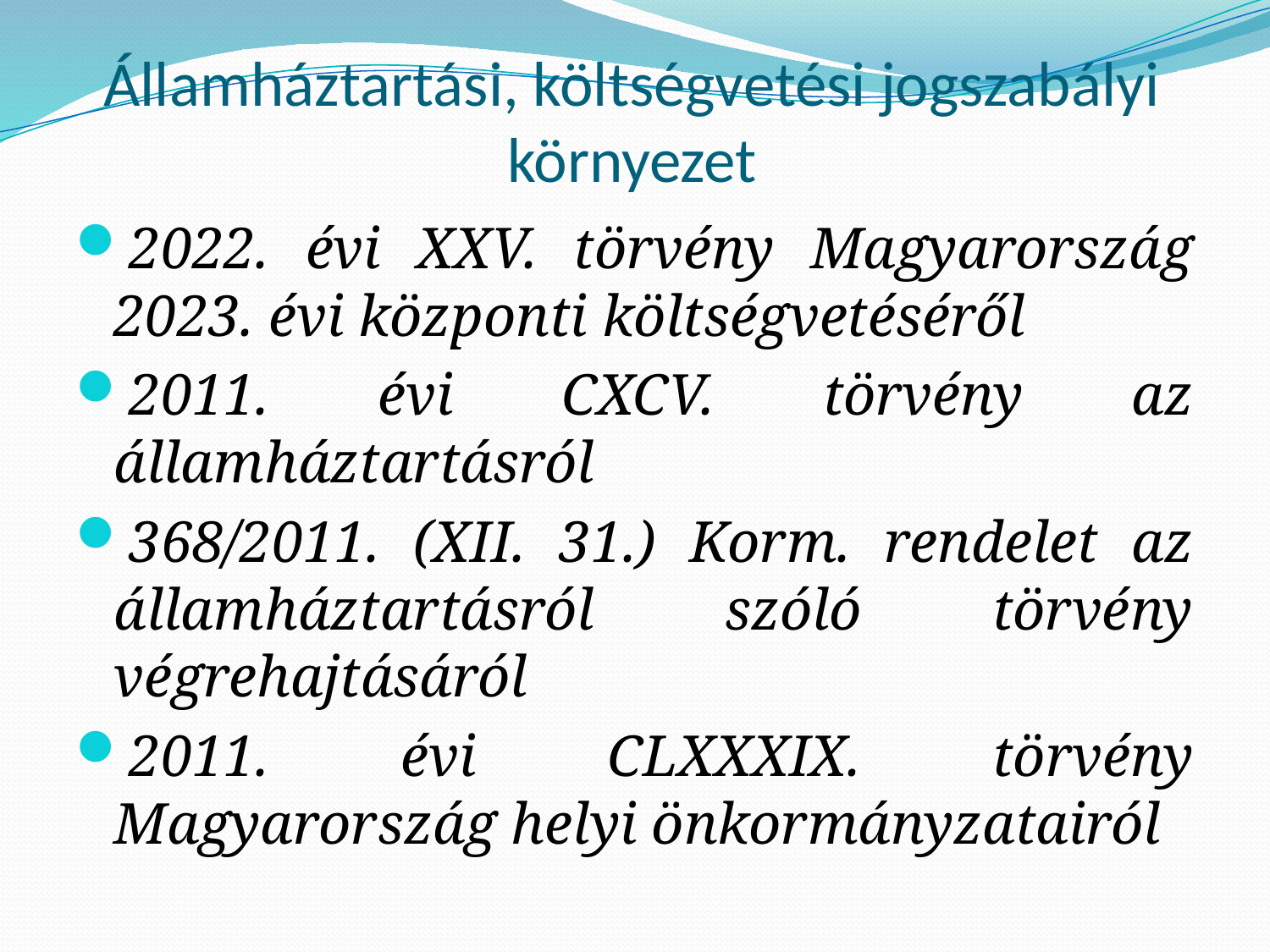

# Államháztartási, költségvetési jogszabályi környezet
2022. évi XXV. törvény Magyarország 2023. évi központi költségvetéséről
2011. évi CXCV. törvény az államháztartásról
368/2011. (XII. 31.) Korm. rendelet az államháztartásról szóló törvény végrehajtásáról
2011. évi CLXXXIX. törvény Magyarország helyi önkormányzatairól